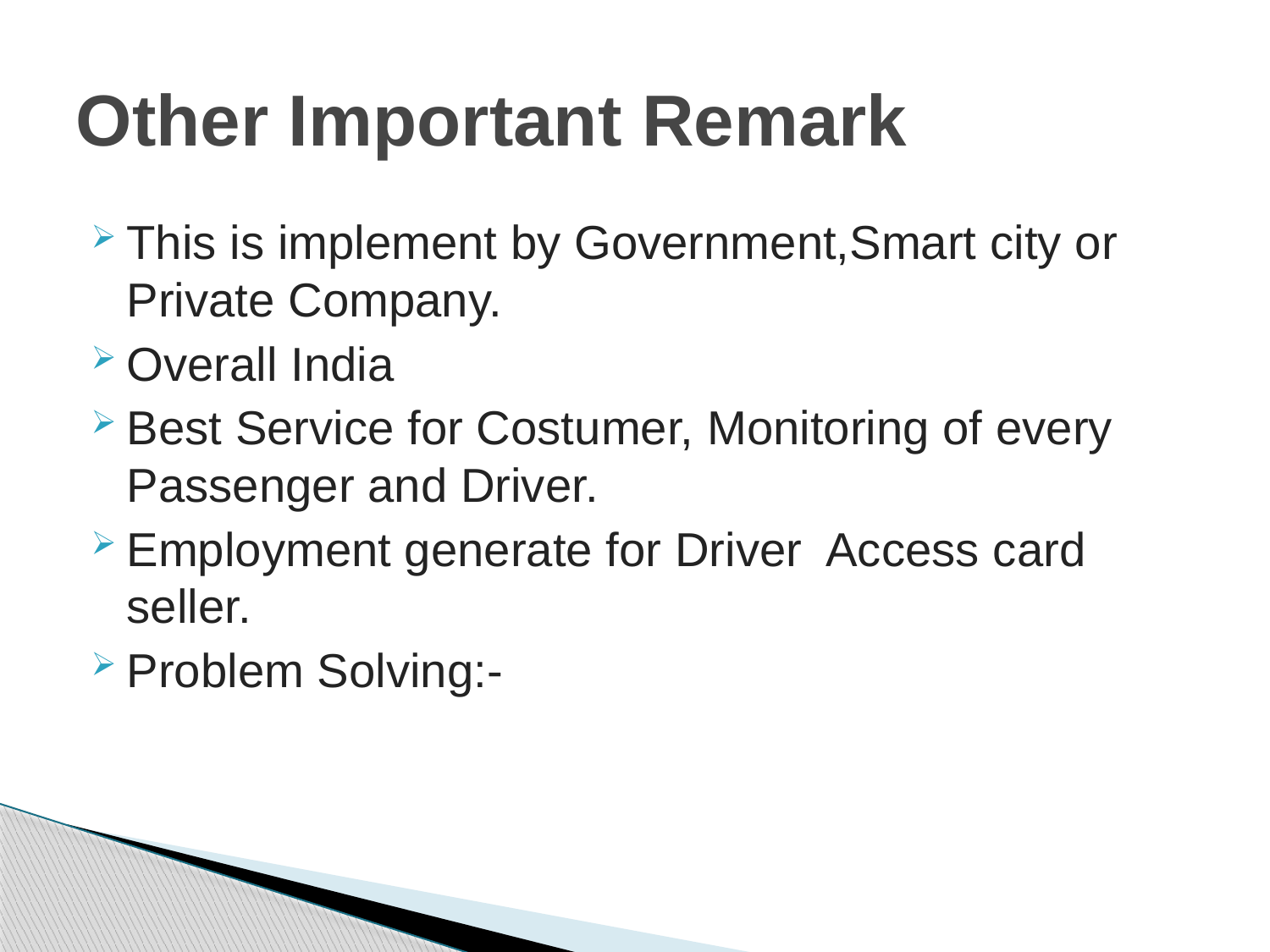

# Other Important Remark
This is implement by Government,Smart city or Private Company.
Overall India
Best Service for Costumer, Monitoring of every Passenger and Driver.
Employment generate for Driver  Access card seller.
Problem Solving:-